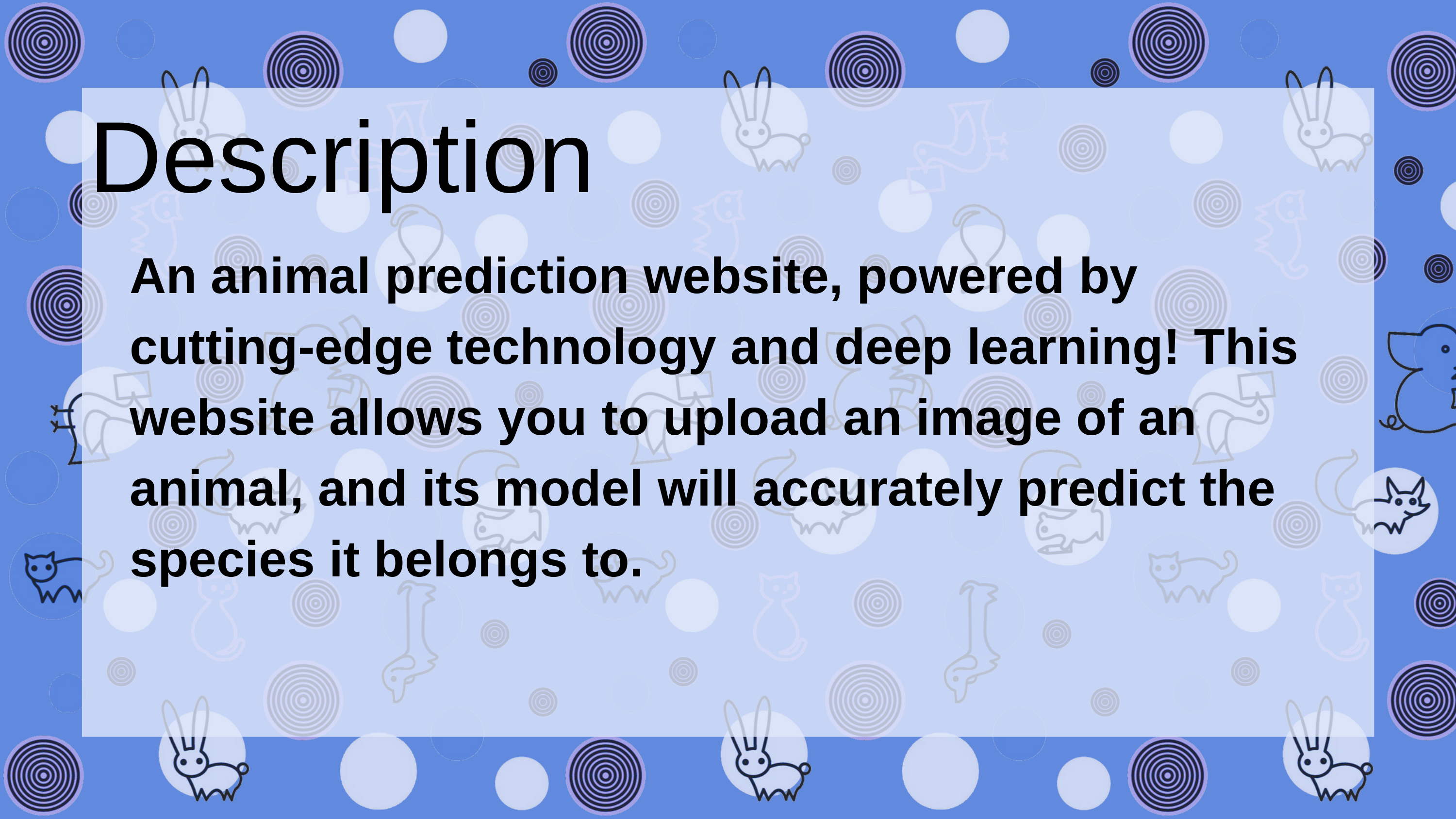

Description

An animal prediction website, powered by cutting-edge technology and deep learning! This website allows you to upload an image of an animal, and its model will accurately predict the species it belongs to.